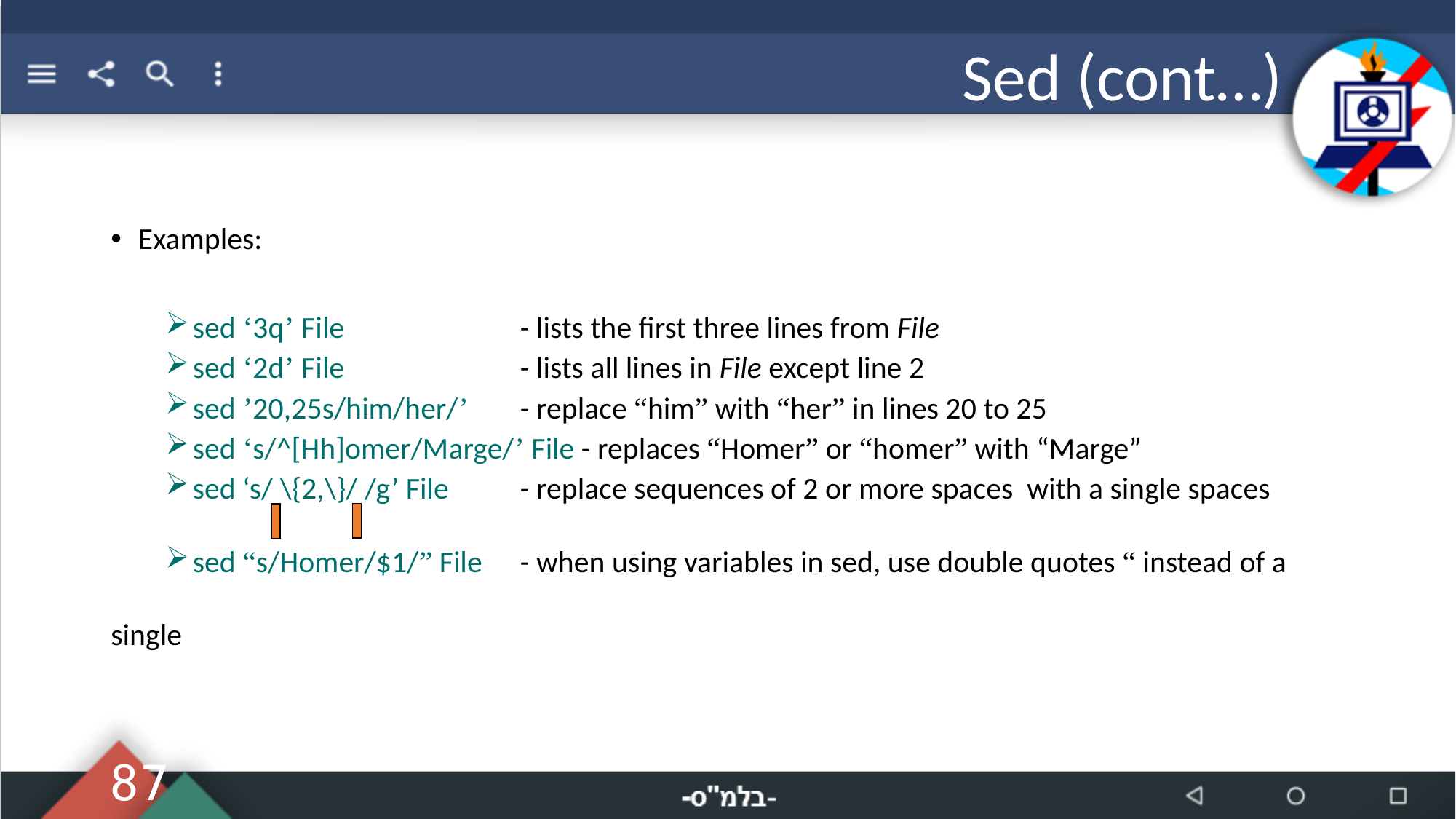

# Sed (cont…)
Examples:

sed ‘3q’ File		- lists the first three lines from File
sed ‘2d’ File		- lists all lines in File except line 2
sed ’20,25s/him/her/’	- replace “him” with “her” in lines 20 to 25
sed ‘s/^[Hh]omer/Marge/’ File - replaces “Homer” or “homer” with “Marge”
sed ‘s/ \{2,\}/ /g’ File	- replace sequences of 2 or more spaces  with a single spaces
sed “s/Homer/$1/” File 	- when using variables in sed, use double quotes “ instead of a
                                                            single

87